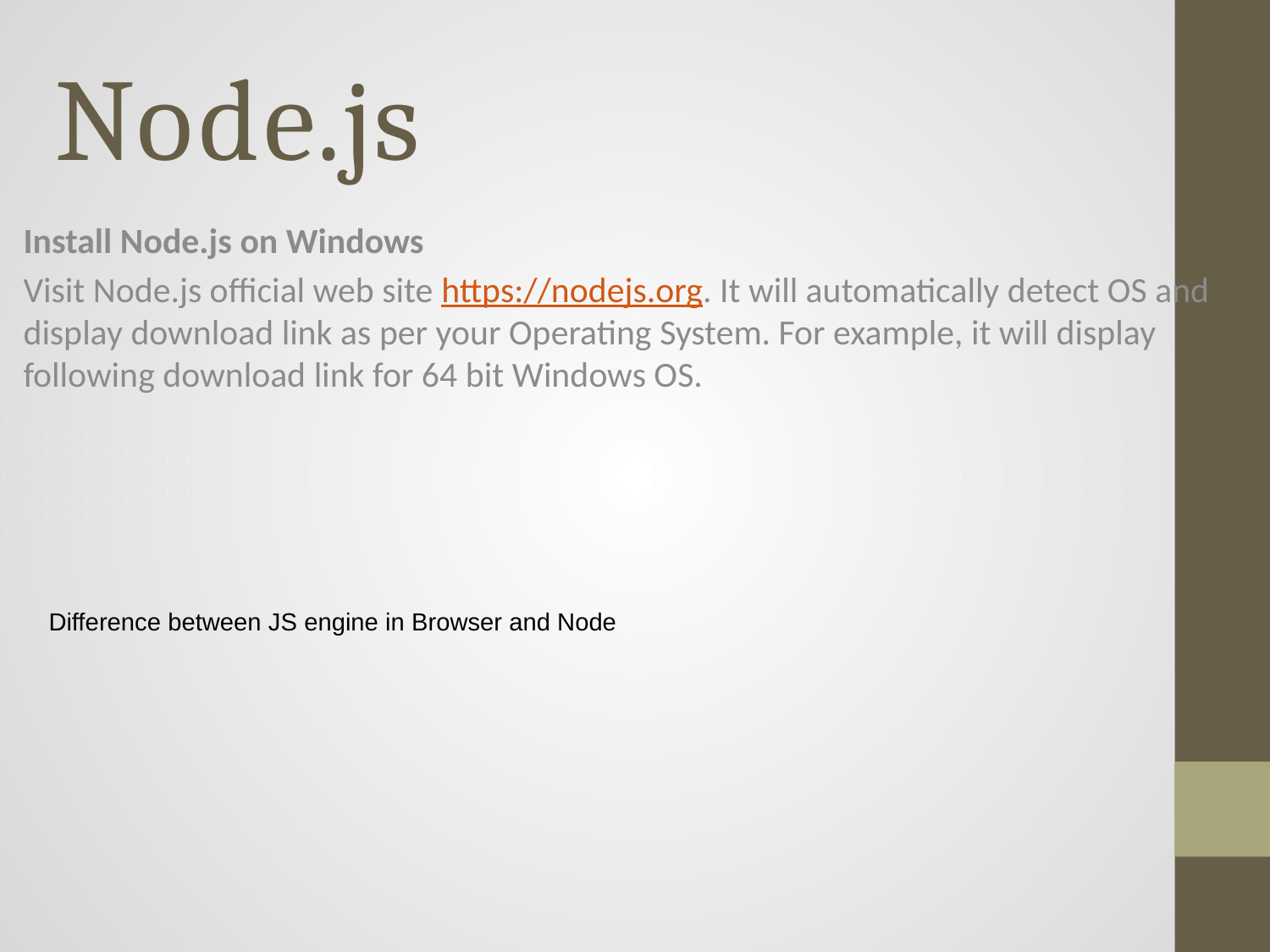

# Node.js
Install Node.js on Windows
Visit Node.js official web site https://nodejs.org. It will automatically detect OS and display download link as per your Operating System. For example, it will display following download link for 64 bit Windows OS.

Difference between JS engine in Browser and Node